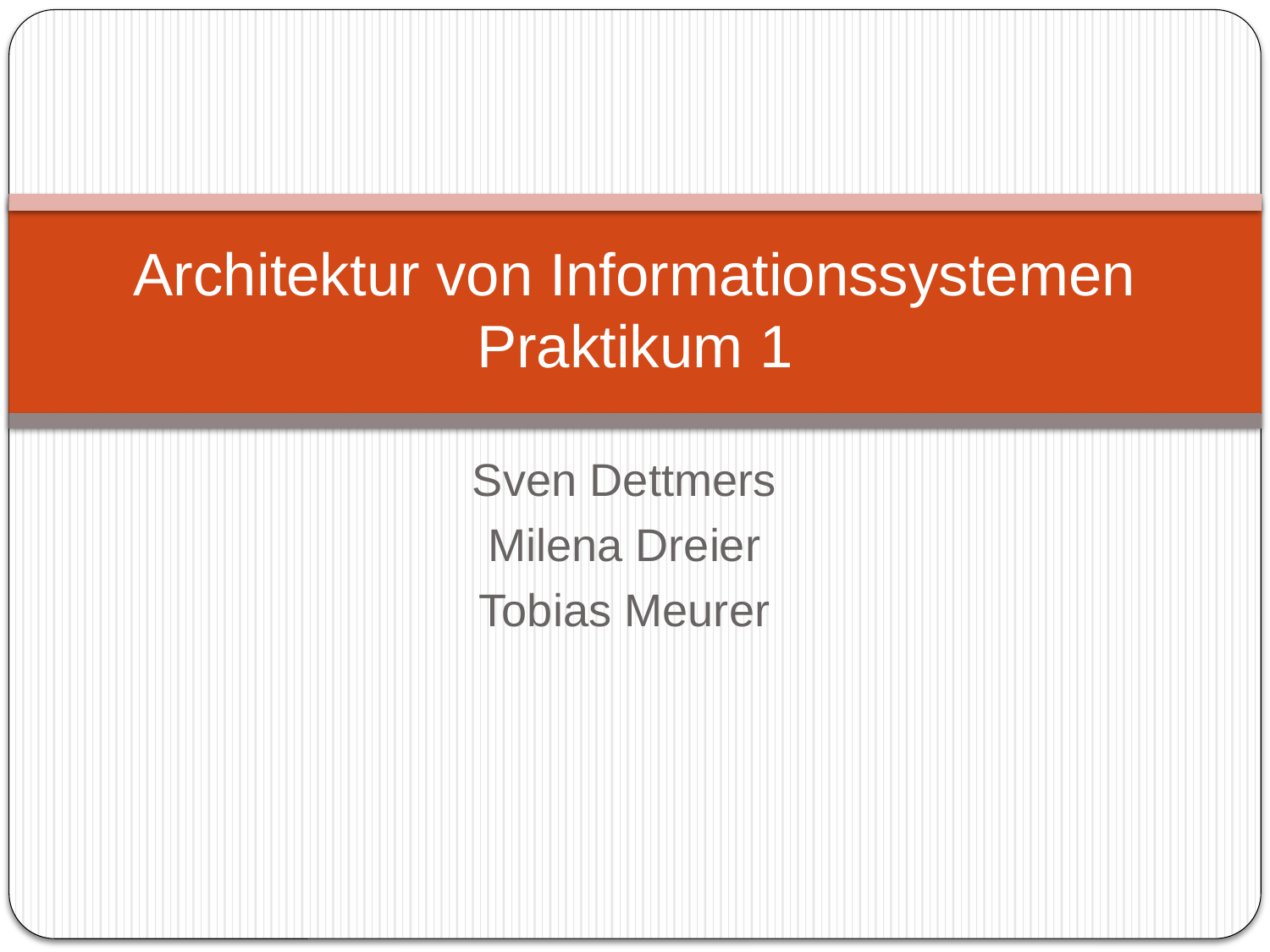

# Architektur von Informationssystemen Praktikum 1
Sven Dettmers
Milena Dreier
Tobias Meurer